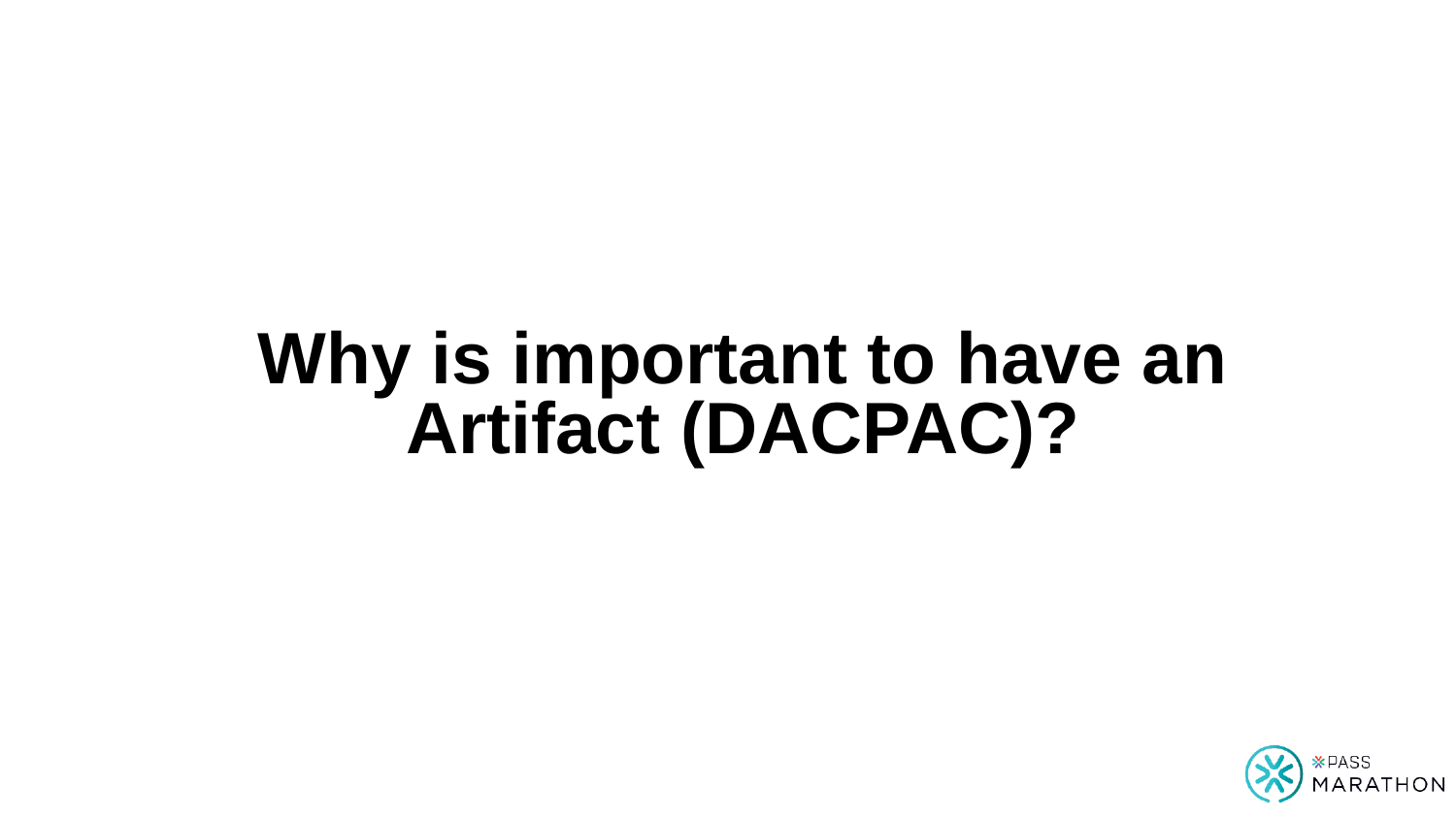

# Why is important to have an Artifact (DACPAC)?